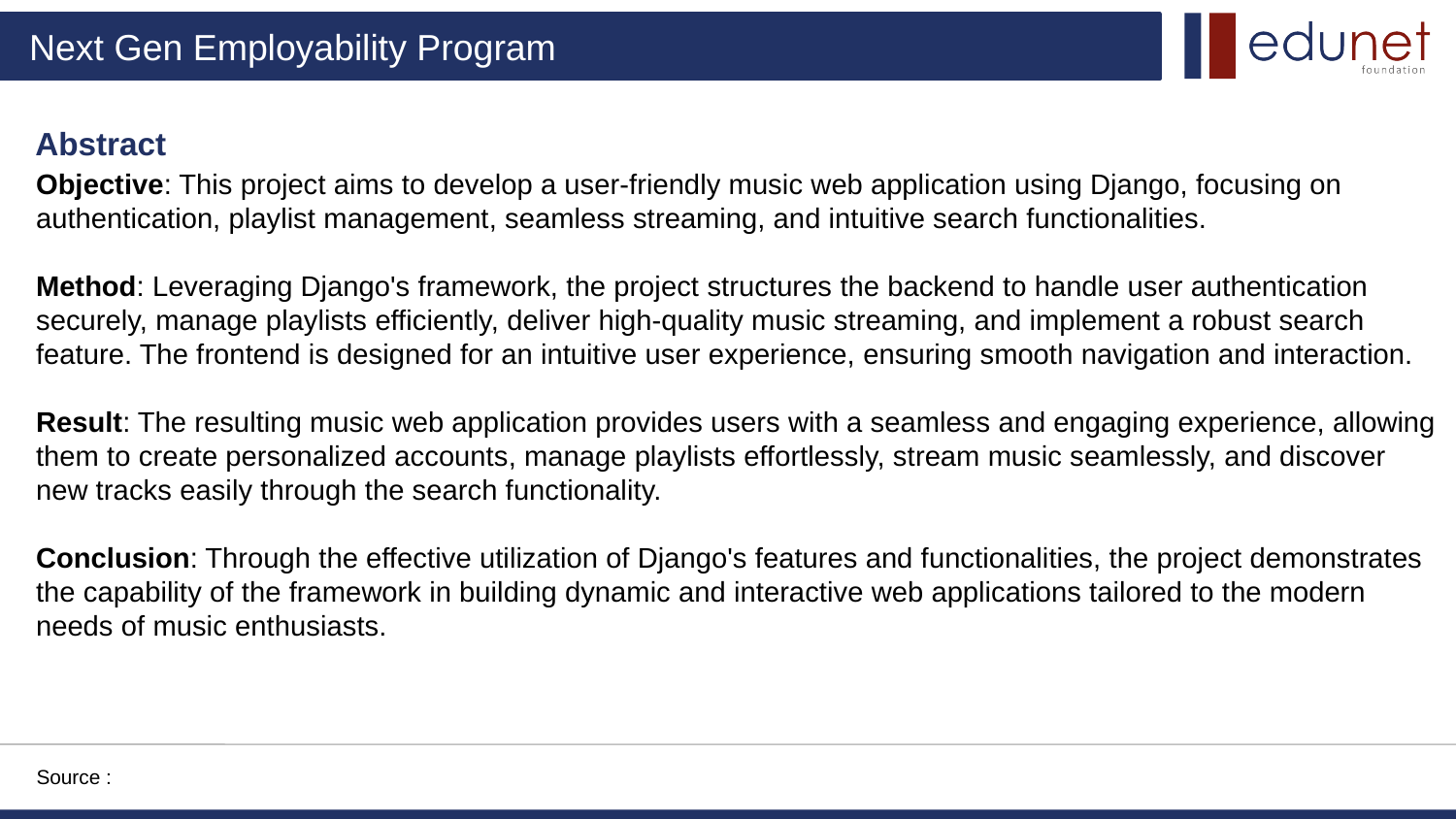

# Abstract
Objective: This project aims to develop a user-friendly music web application using Django, focusing on authentication, playlist management, seamless streaming, and intuitive search functionalities.

Method: Leveraging Django's framework, the project structures the backend to handle user authentication securely, manage playlists efficiently, deliver high-quality music streaming, and implement a robust search feature. The frontend is designed for an intuitive user experience, ensuring smooth navigation and interaction.

Result: The resulting music web application provides users with a seamless and engaging experience, allowing them to create personalized accounts, manage playlists effortlessly, stream music seamlessly, and discover new tracks easily through the search functionality.

Conclusion: Through the effective utilization of Django's features and functionalities, the project demonstrates the capability of the framework in building dynamic and interactive web applications tailored to the modern needs of music enthusiasts.

Source :